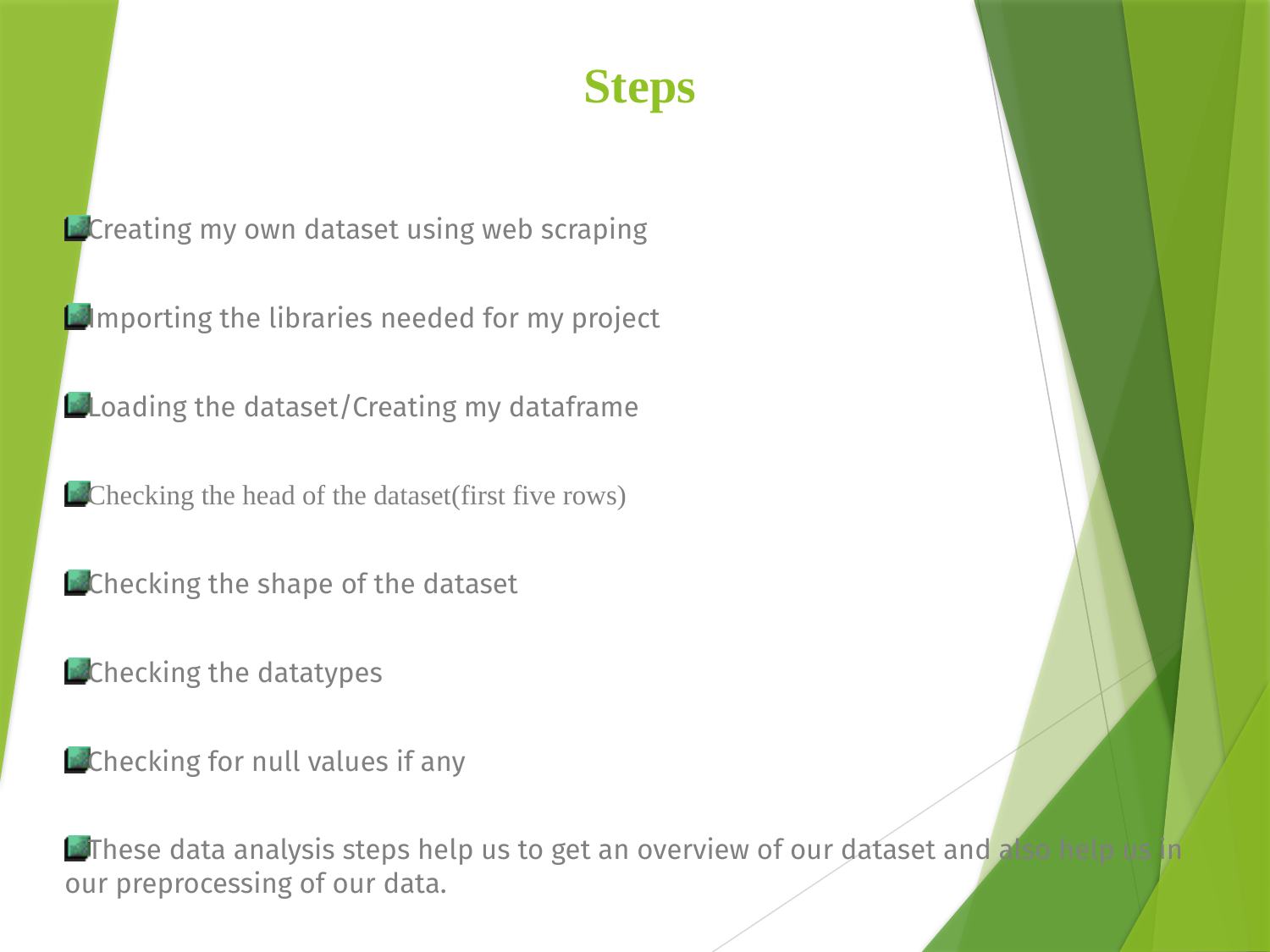

Creating my own dataset using web scraping

 Importing the libraries needed for my project

 Loading the dataset/Creating my dataframe

 Checking the head of the dataset(first five rows)

 Checking the shape of the dataset

 Checking the datatypes

 Checking for null values if any

 These data analysis steps help us to get an overview of our dataset and also help us in our preprocessing of our data.

# Steps